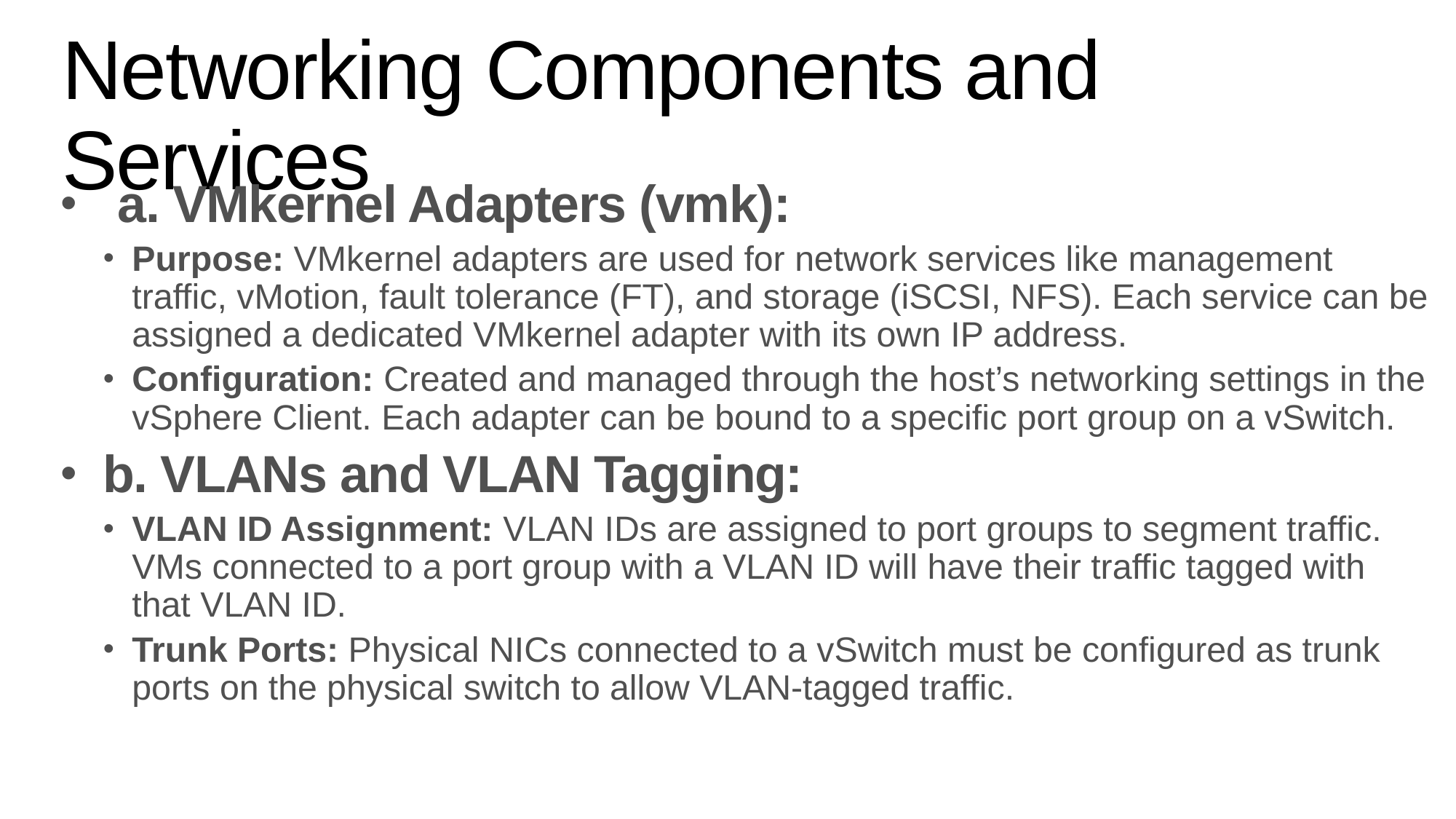

# Networking Components and Services

 a. VMkernel Adapters (vmk):
Purpose: VMkernel adapters are used for network services like management traffic, vMotion, fault tolerance (FT), and storage (iSCSI, NFS). Each service can be assigned a dedicated VMkernel adapter with its own IP address.
Configuration: Created and managed through the host’s networking settings in the vSphere Client. Each adapter can be bound to a specific port group on a vSwitch.
b. VLANs and VLAN Tagging:
VLAN ID Assignment: VLAN IDs are assigned to port groups to segment traffic. VMs connected to a port group with a VLAN ID will have their traffic tagged with that VLAN ID.
Trunk Ports: Physical NICs connected to a vSwitch must be configured as trunk ports on the physical switch to allow VLAN-tagged traffic.